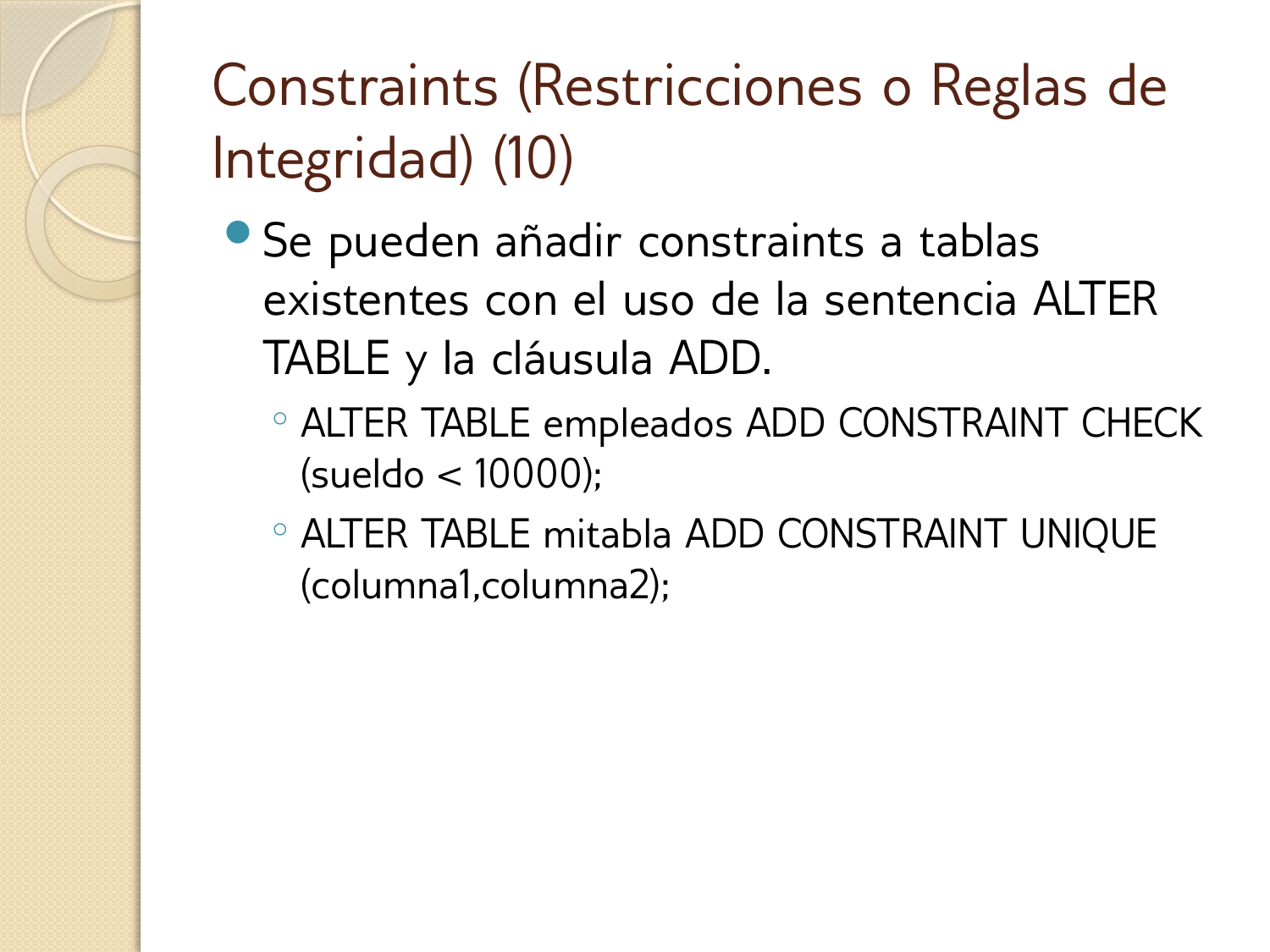

# Constraints (Restricciones o Reglas de Integridad) (10)
Se pueden añadir constraints a tablas existentes con el uso de la sentencia ALTER TABLE y la cláusula ADD.
ALTER TABLE empleados ADD CONSTRAINT CHECK (sueldo < 10000);
ALTER TABLE mitabla ADD CONSTRAINT UNIQUE (columna1,columna2);